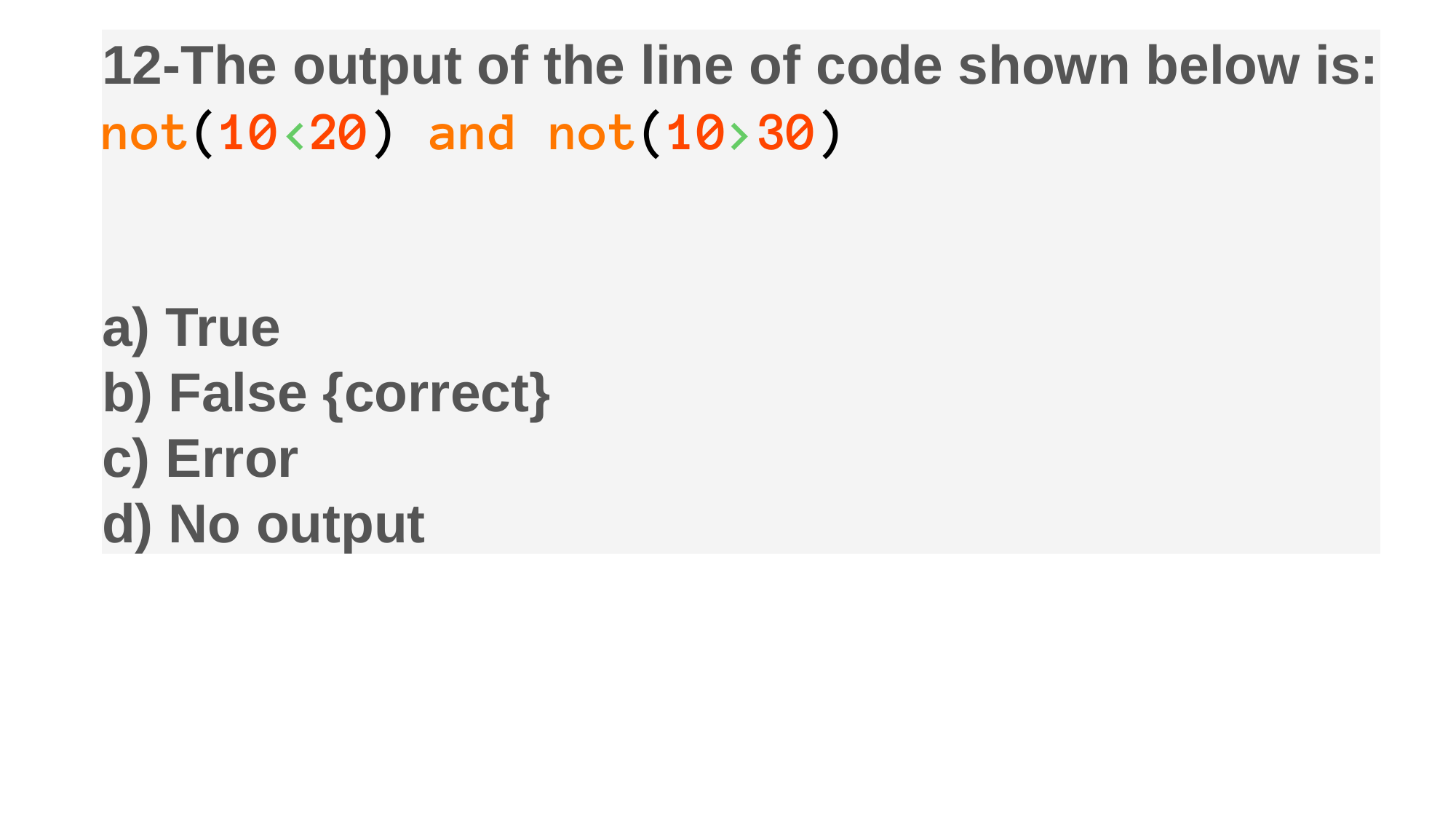

12-The output of the line of code shown below is:
not(10<20) and not(10>30)

a) True
b) False {correct}
c) Error
d) No output